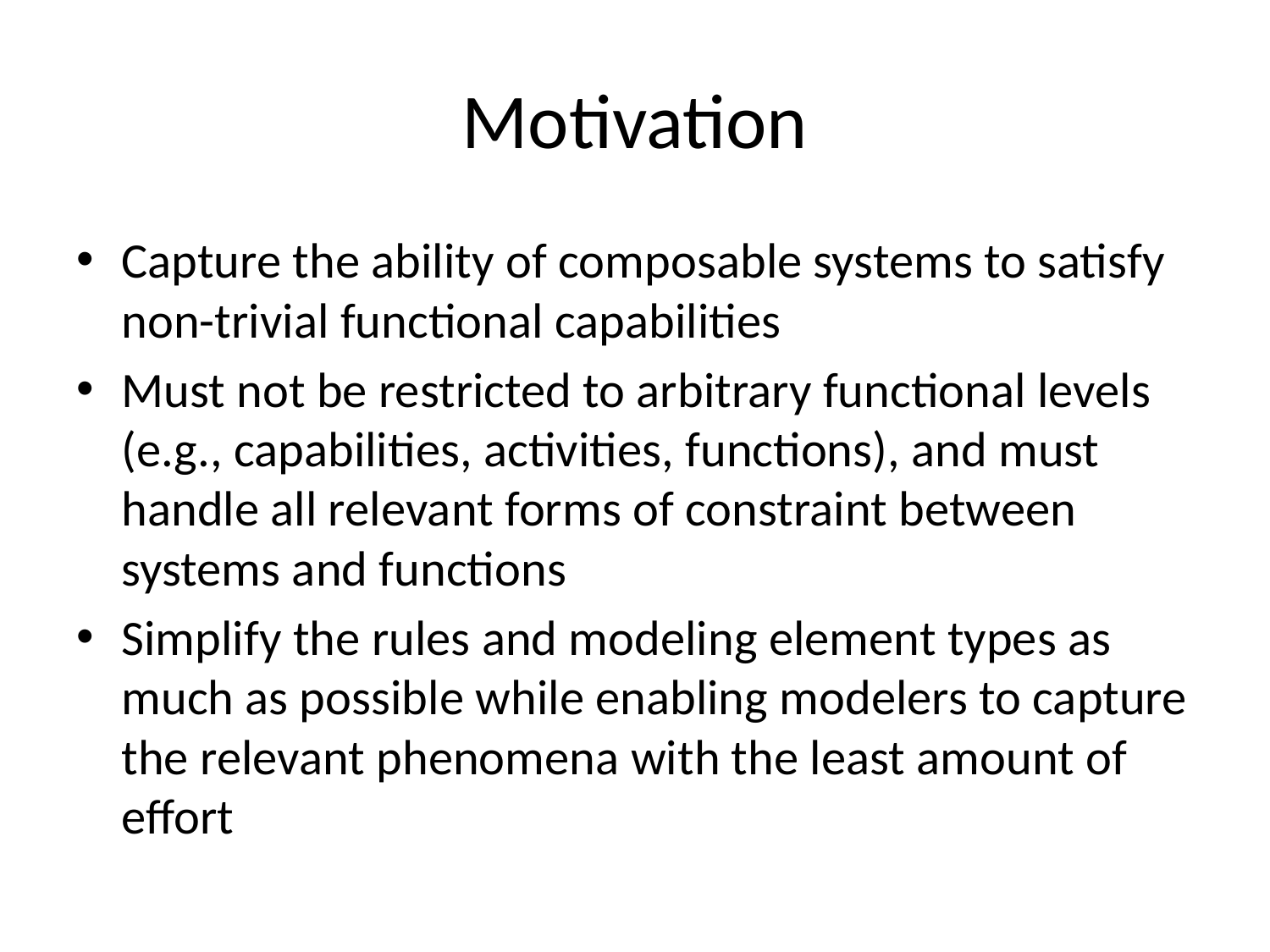

# Motivation
Capture the ability of composable systems to satisfy non-trivial functional capabilities
Must not be restricted to arbitrary functional levels (e.g., capabilities, activities, functions), and must handle all relevant forms of constraint between systems and functions
Simplify the rules and modeling element types as much as possible while enabling modelers to capture the relevant phenomena with the least amount of effort